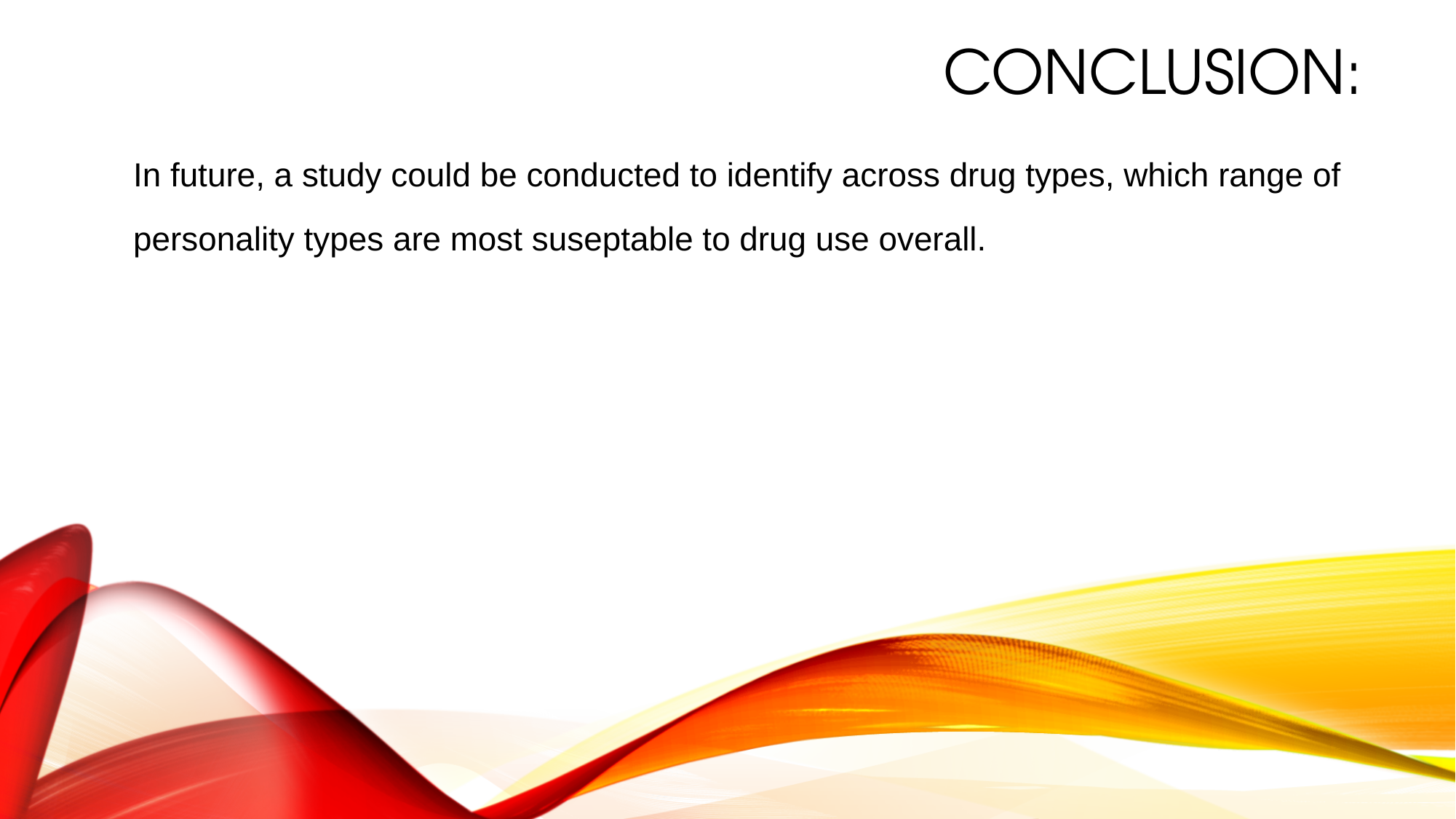

# Conclusion:
In future, a study could be conducted to identify across drug types, which range of personality types are most suseptable to drug use overall.